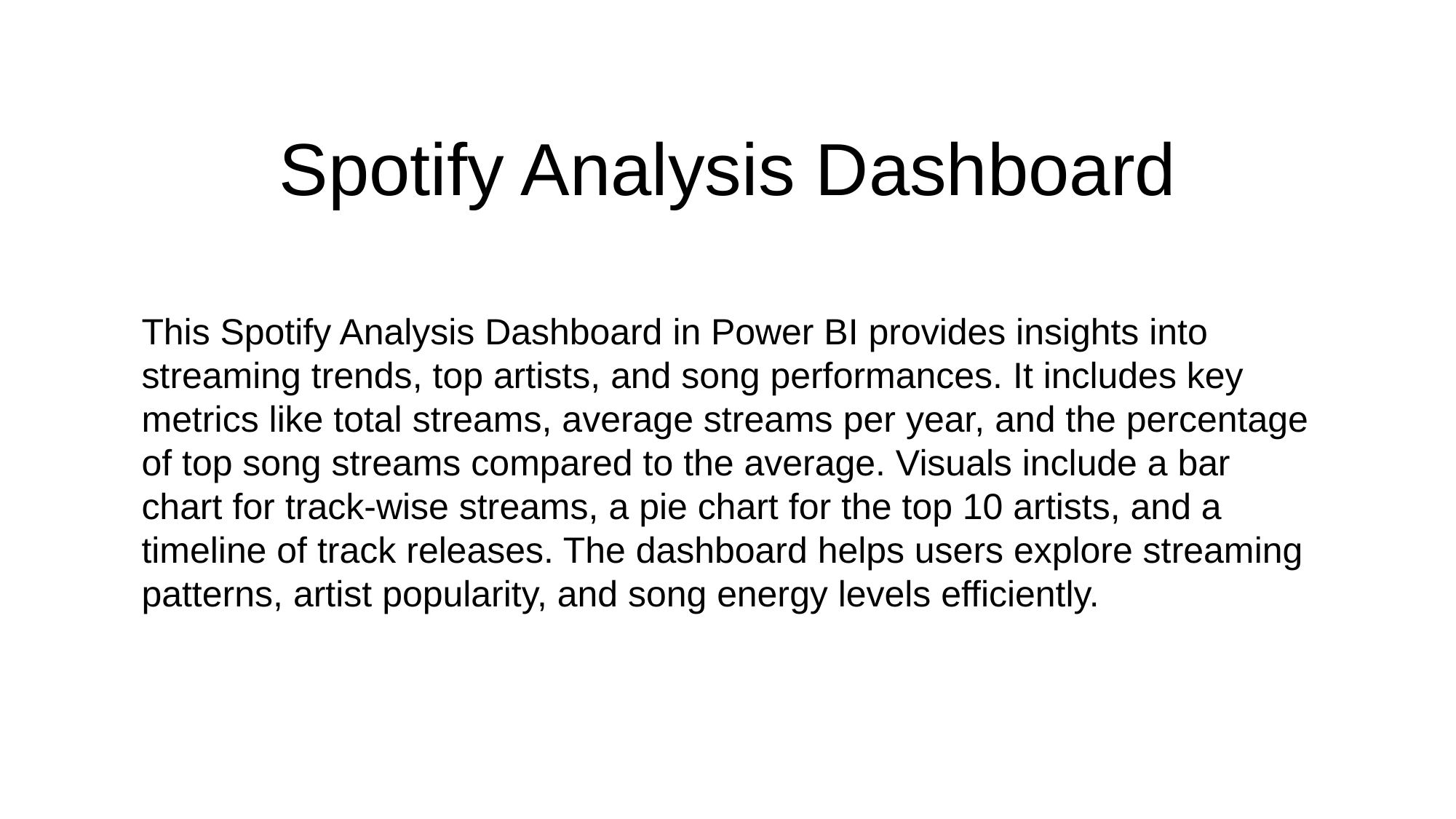

# Spotify Analysis Dashboard
This Spotify Analysis Dashboard in Power BI provides insights into streaming trends, top artists, and song performances. It includes key metrics like total streams, average streams per year, and the percentage of top song streams compared to the average. Visuals include a bar chart for track-wise streams, a pie chart for the top 10 artists, and a timeline of track releases. The dashboard helps users explore streaming patterns, artist popularity, and song energy levels efficiently.